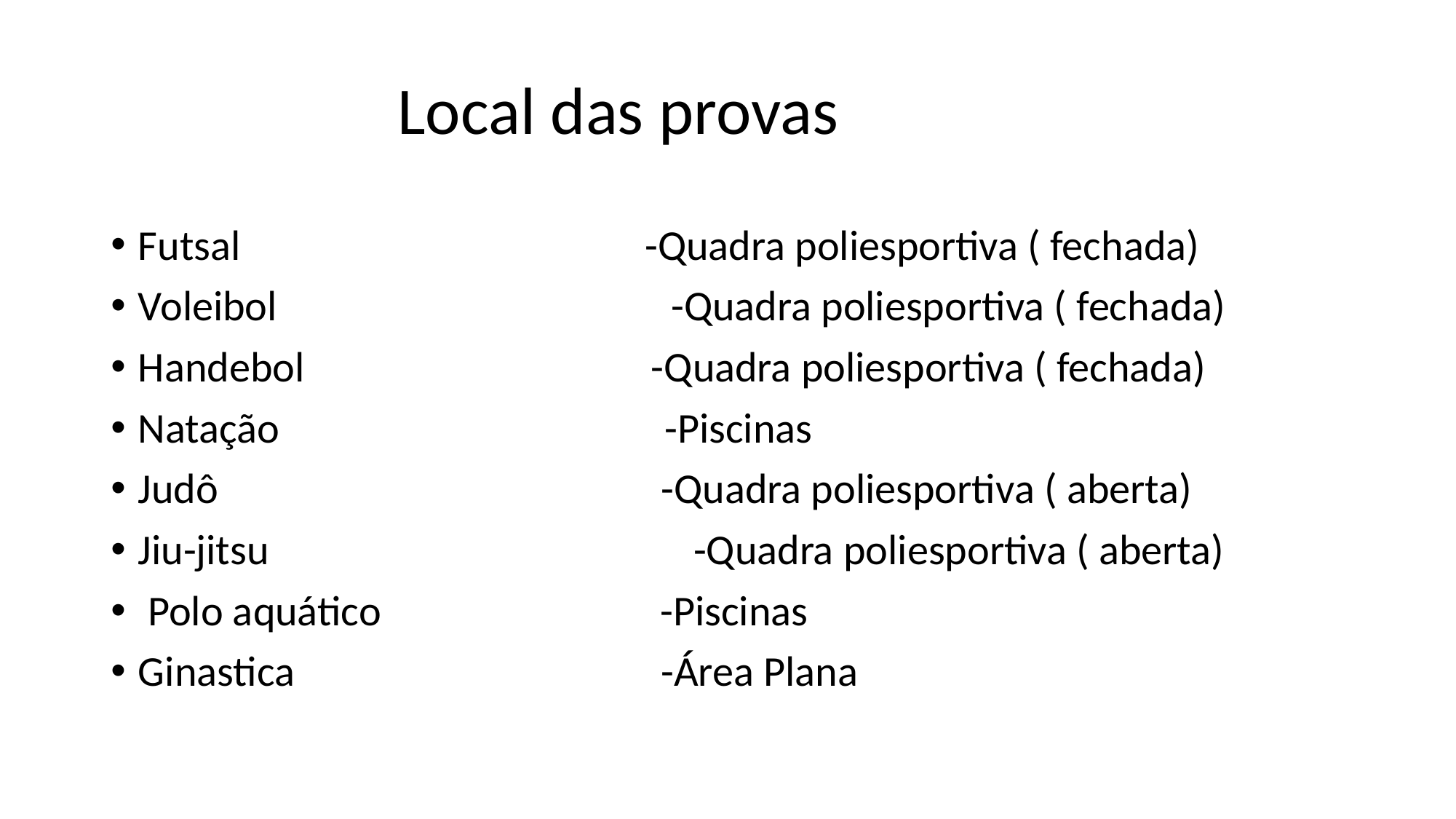

# Local das provas
Futsal                                          -Quadra poliesportiva ( fechada)
Voleibol			          -Quadra poliesportiva ( fechada)
Handebol                                    -Quadra poliesportiva ( fechada)
Natação                                        -Piscinas
Judô                                              -Quadra poliesportiva ( aberta)
Jiu-jitsu                                   	 -Quadra poliesportiva ( aberta)
 Polo aquático                             -Piscinas
Ginastica                                      -Área Plana